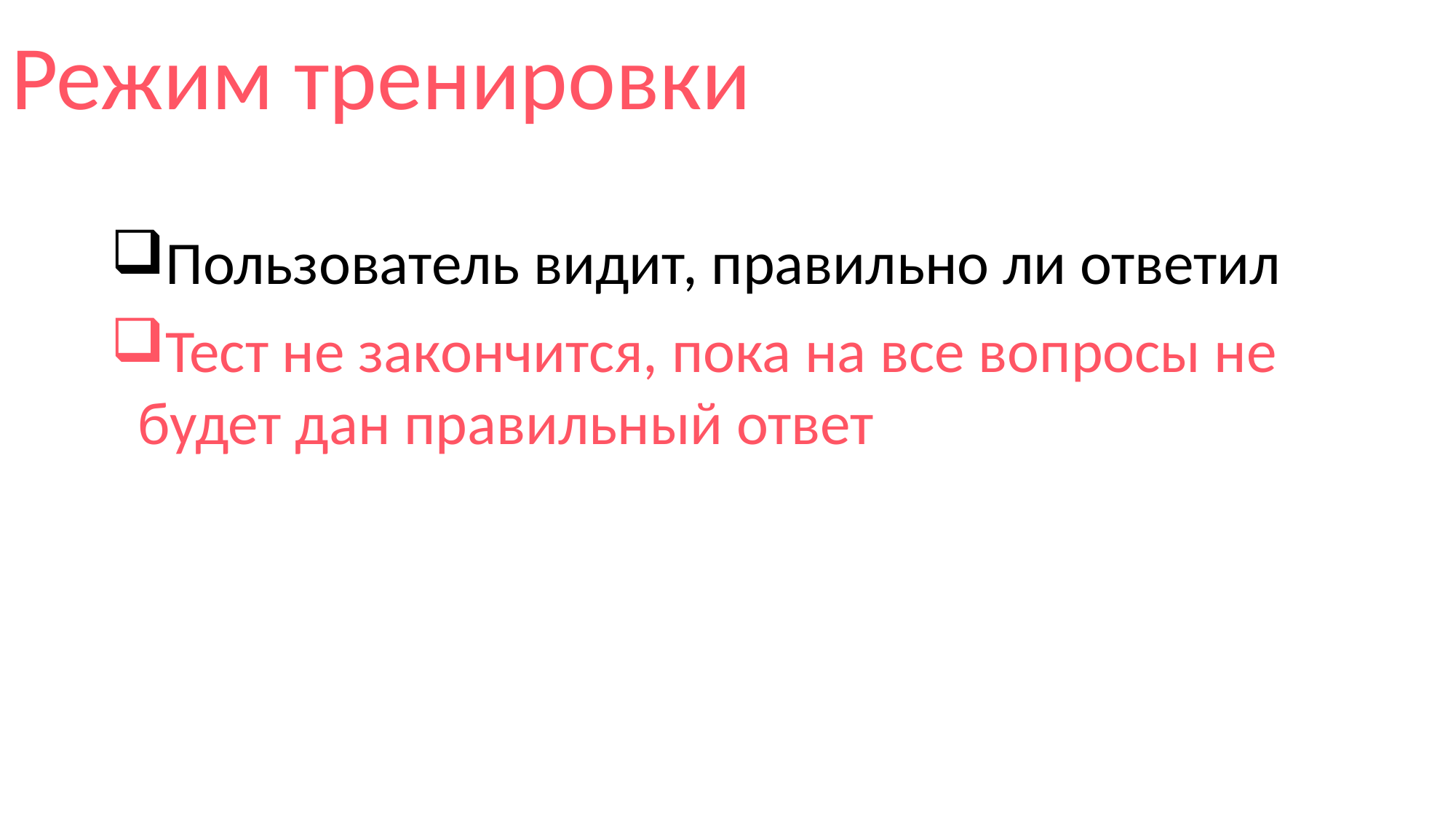

# Режим тренировки
Пользователь видит, правильно ли ответил
Тест не закончится, пока на все вопросы не будет дан правильный ответ